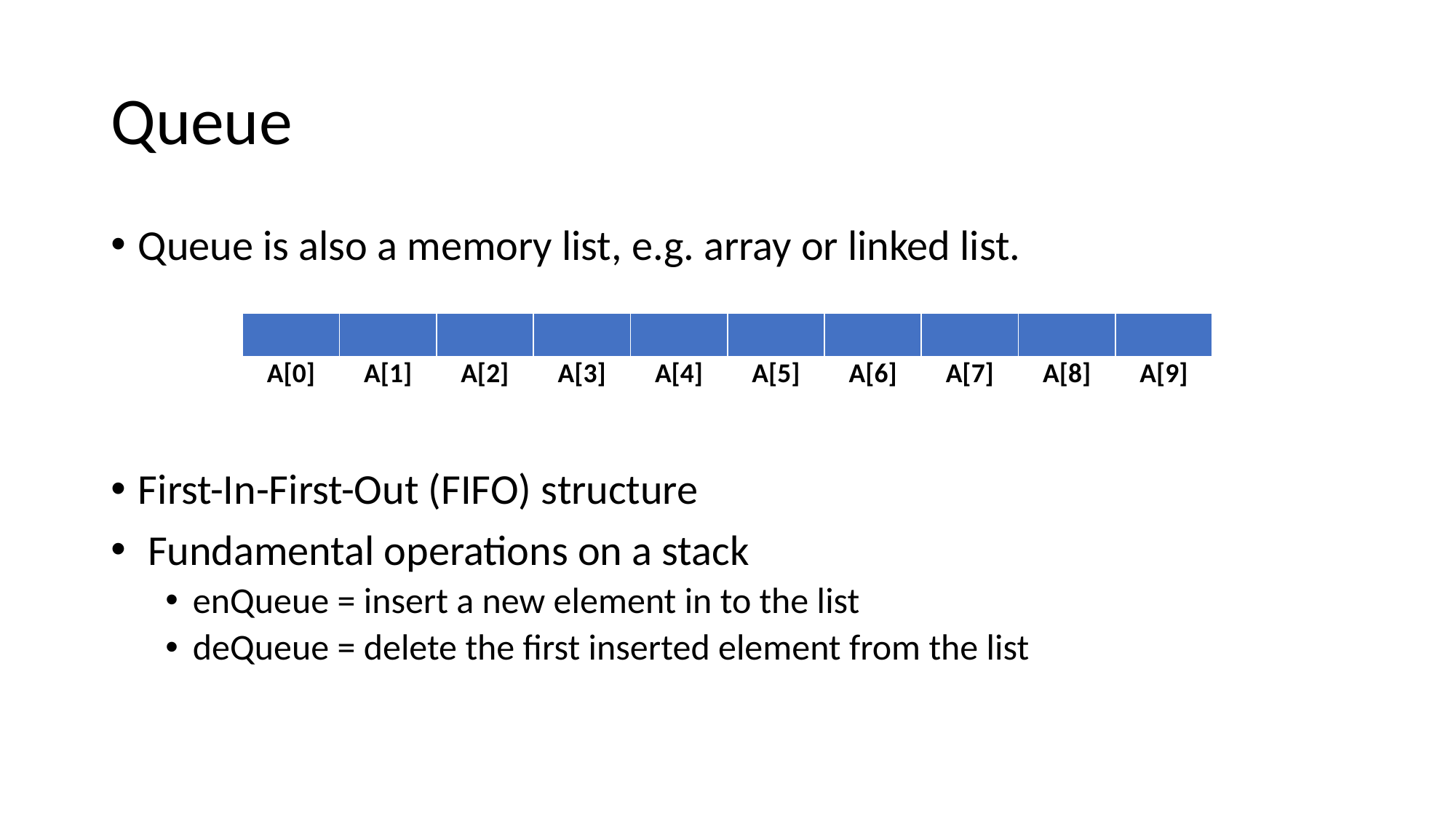

# Queue
Queue is also a memory list, e.g. array or linked list.

First-In-First-Out (FIFO) structure
 Fundamental operations on a stack
enQueue = insert a new element in to the list
deQueue = delete the first inserted element from the list

|  |  |  |  |  |  |  |  |  |  |
| --- | --- | --- | --- | --- | --- | --- | --- | --- | --- |
| A[0] | A[1] | A[2] | A[3] | A[4] | A[5] | A[6] | A[7] | A[8] | A[9] |
| --- | --- | --- | --- | --- | --- | --- | --- | --- | --- |